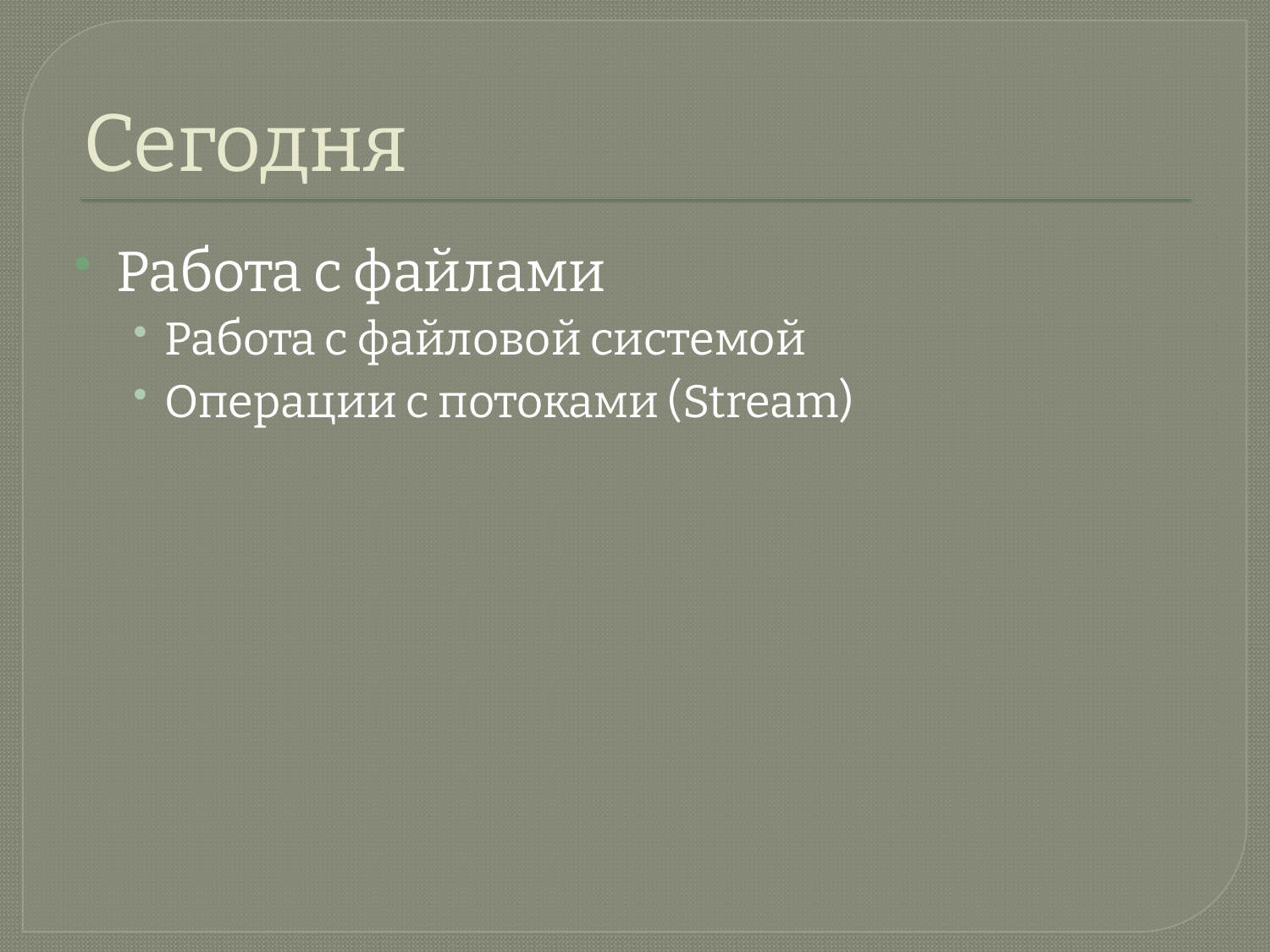

# Сегодня
Работа с файлами
Работа с файловой системой
Операции с потоками (Stream)